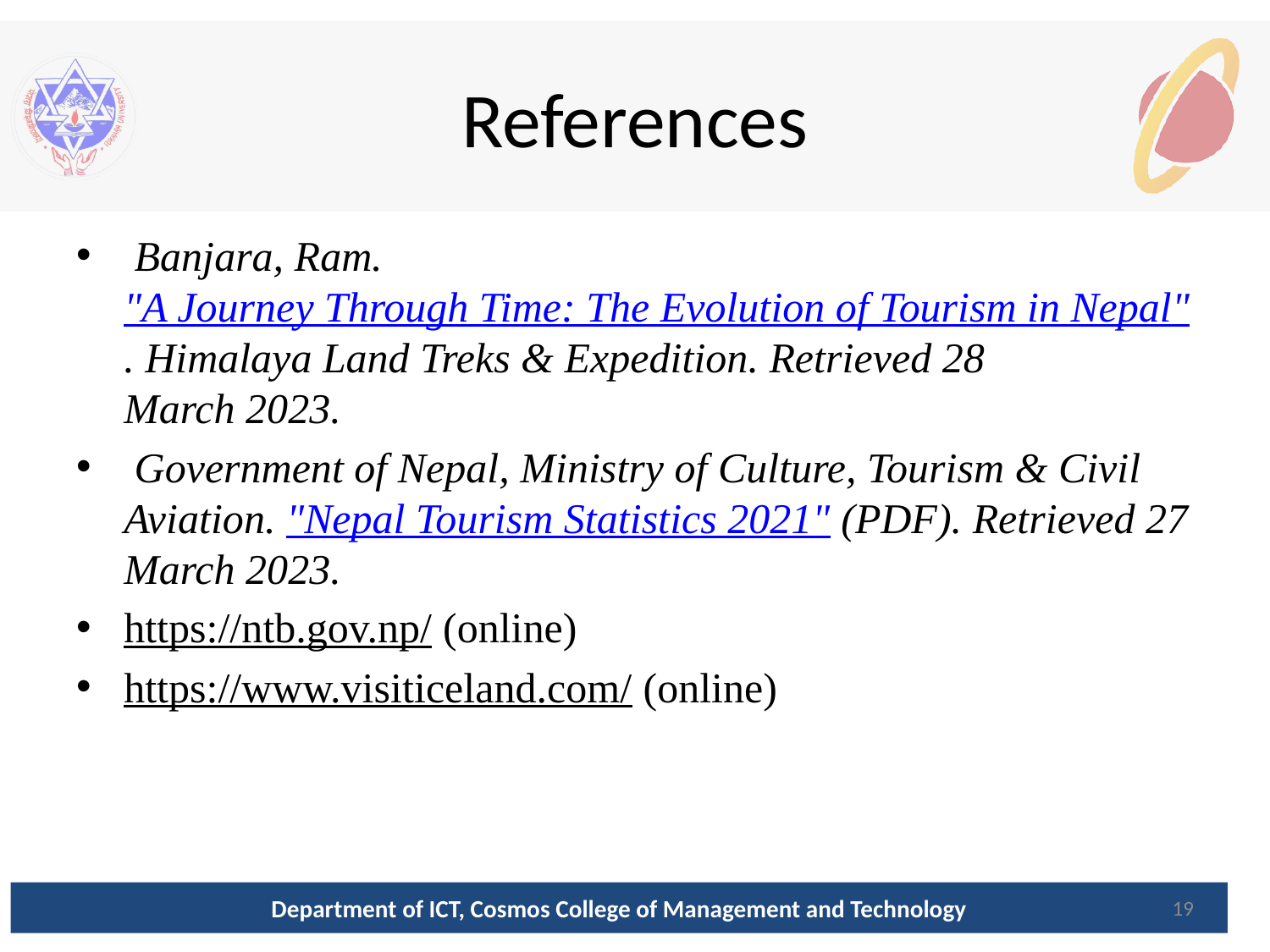

# References
 Banjara, Ram. "A Journey Through Time: The Evolution of Tourism in Nepal". Himalaya Land Treks & Expedition. Retrieved 28 March 2023.
 Government of Nepal, Ministry of Culture, Tourism & Civil Aviation. "Nepal Tourism Statistics 2021" (PDF). Retrieved 27 March 2023.
https://ntb.gov.np/ (online)
https://www.visiticeland.com/ (online)
Department of ICT, Cosmos College of Management and Technology
19